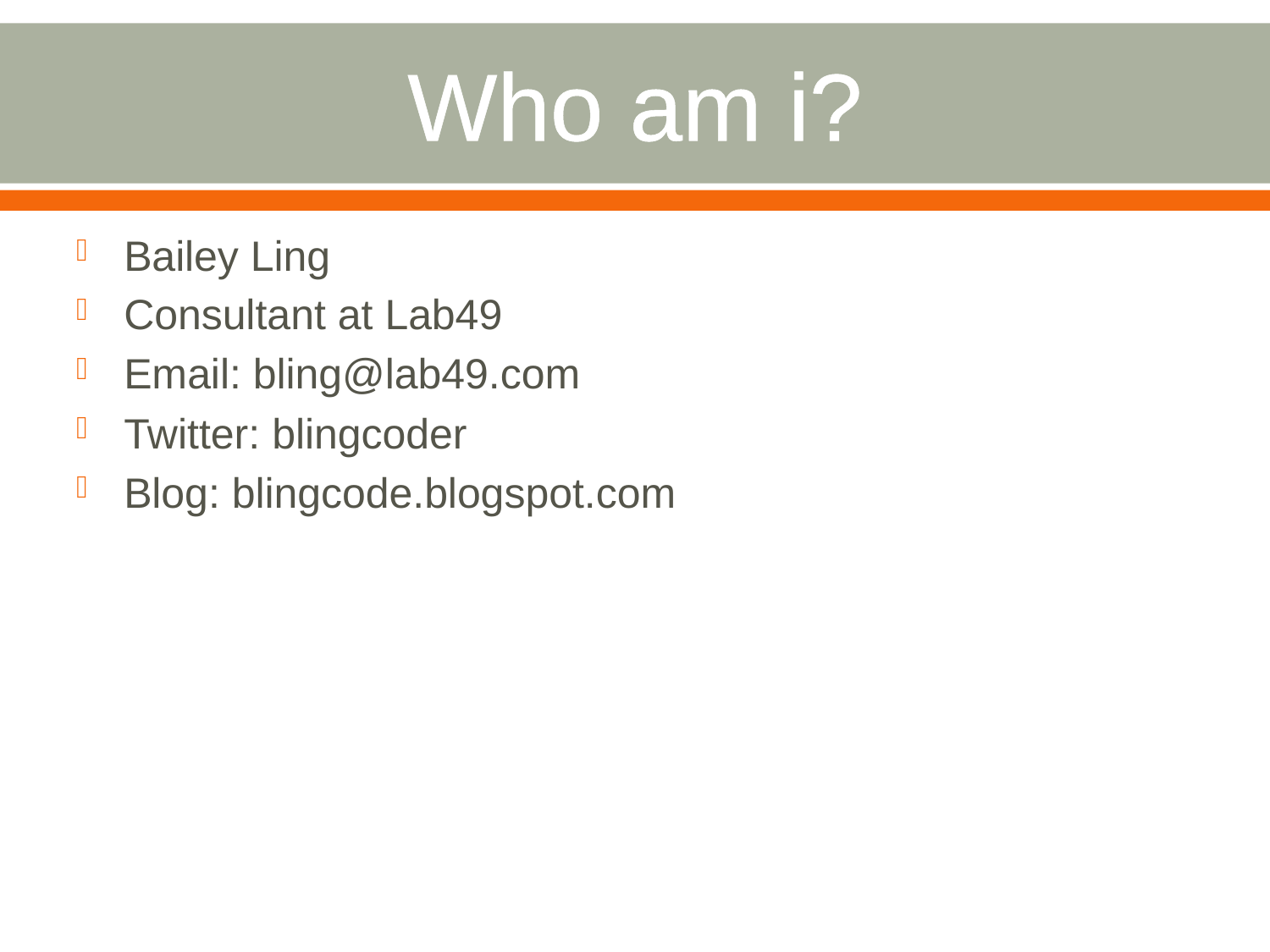

# Who am i?
Bailey Ling
Consultant at Lab49
Email: bling@lab49.com
Twitter: blingcoder
Blog: blingcode.blogspot.com